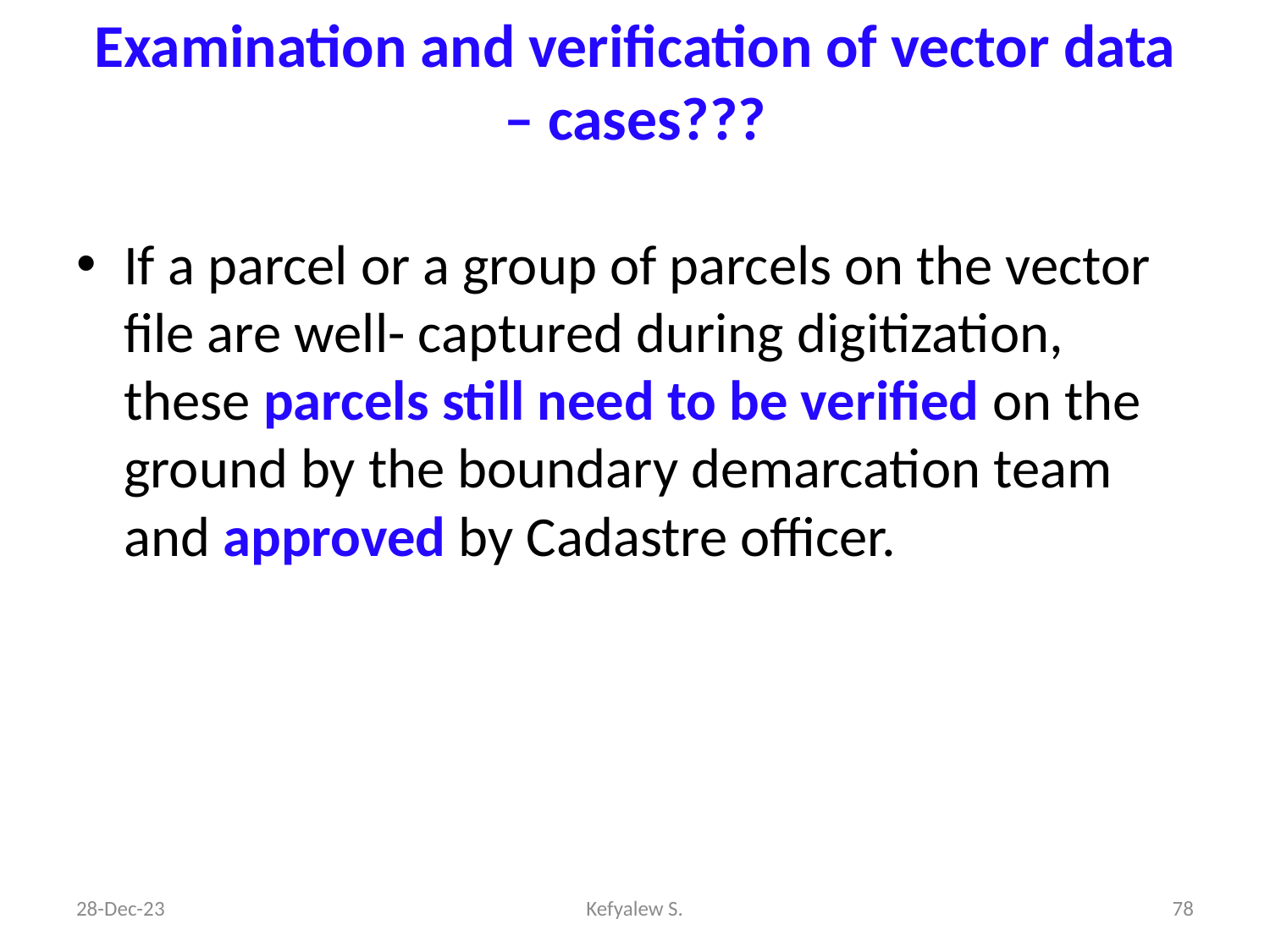

# Examination and verification of vector data – cases???
If a parcel or a group of parcels on the vector file are well- captured during digitization, these parcels still need to be verified on the ground by the boundary demarcation team and approved by Cadastre officer.
28-Dec-23
Kefyalew S.
78